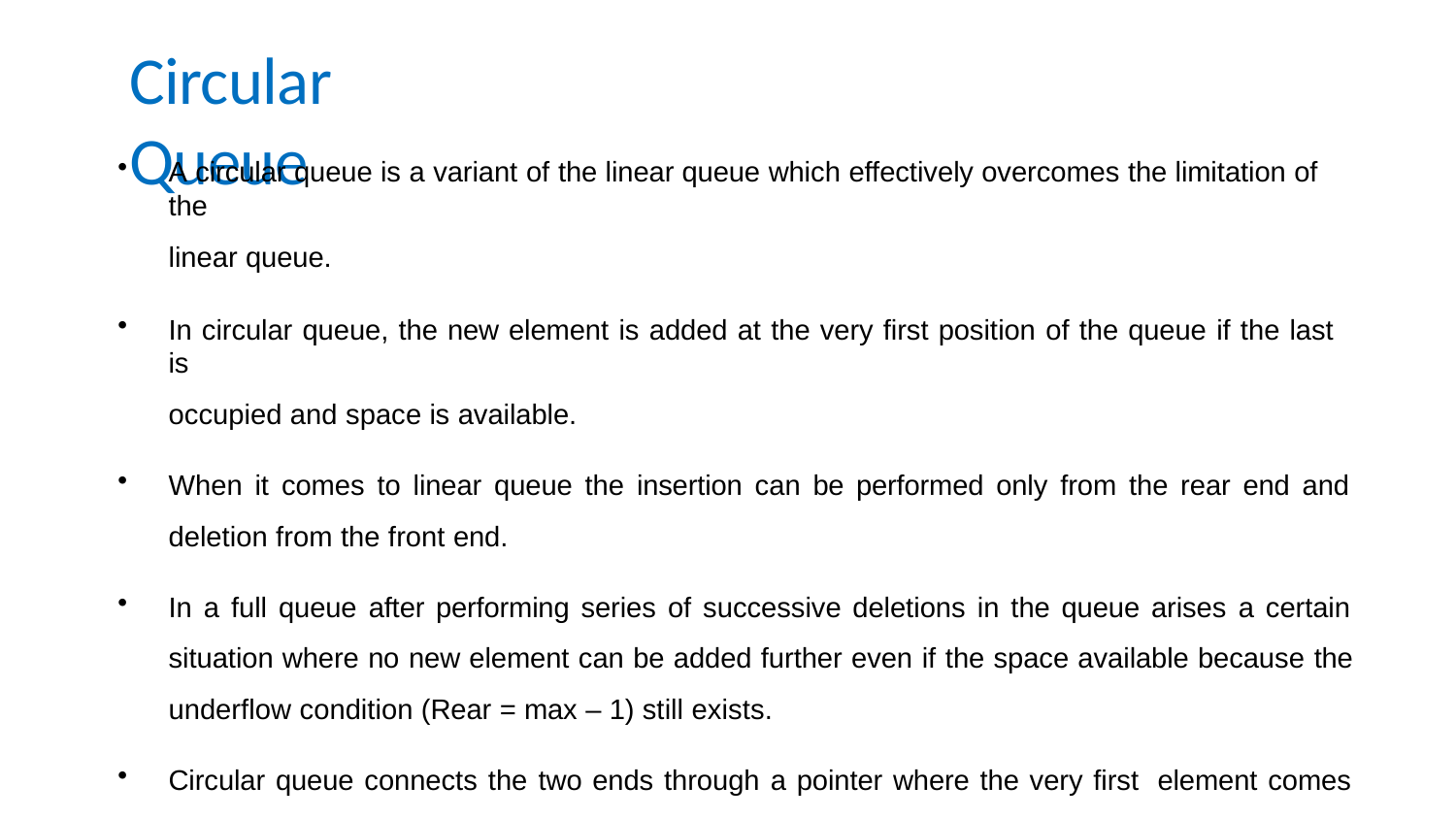

# Circular Queue
A circular queue is a variant of the linear queue which effectively overcomes the limitation of the
linear queue.

In circular queue, the new element is added at the very first position of the queue if the last is
occupied and space is available.
When it comes to linear queue the insertion can be performed only from the rear end and  deletion from the front end.
In a full queue after performing series of successive deletions in the queue arises a certain  situation where no new element can be added further even if the space available because the  underflow condition (Rear = max – 1) still exists.
Circular queue connects the two ends through a pointer where the very first element comes  after the last element.